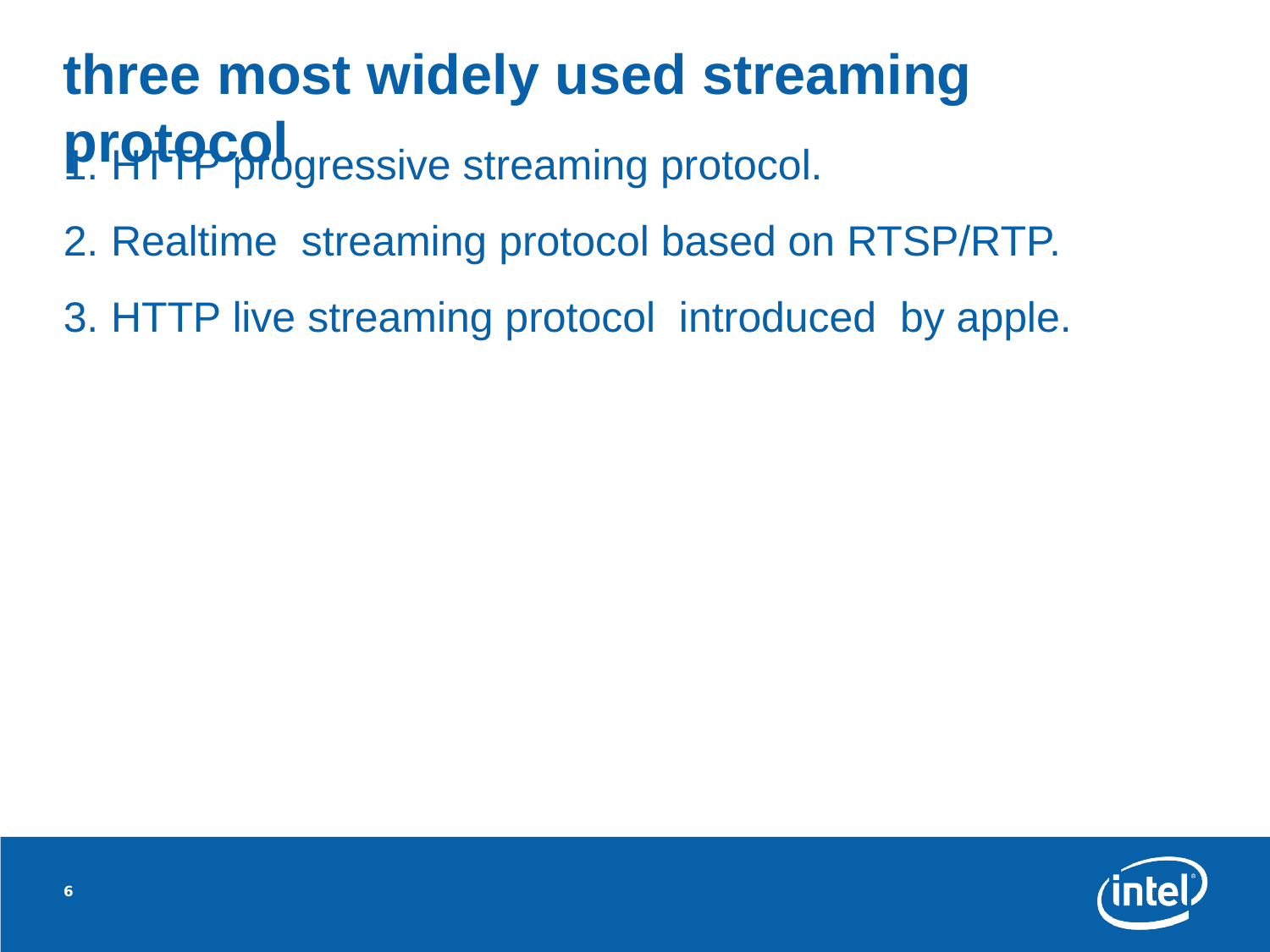

# three most widely used streaming protocol
HTTP progressive streaming protocol.
Realtime  streaming protocol based on RTSP/RTP.
3.	HTTP live streaming protocol  introduced  by apple.

6